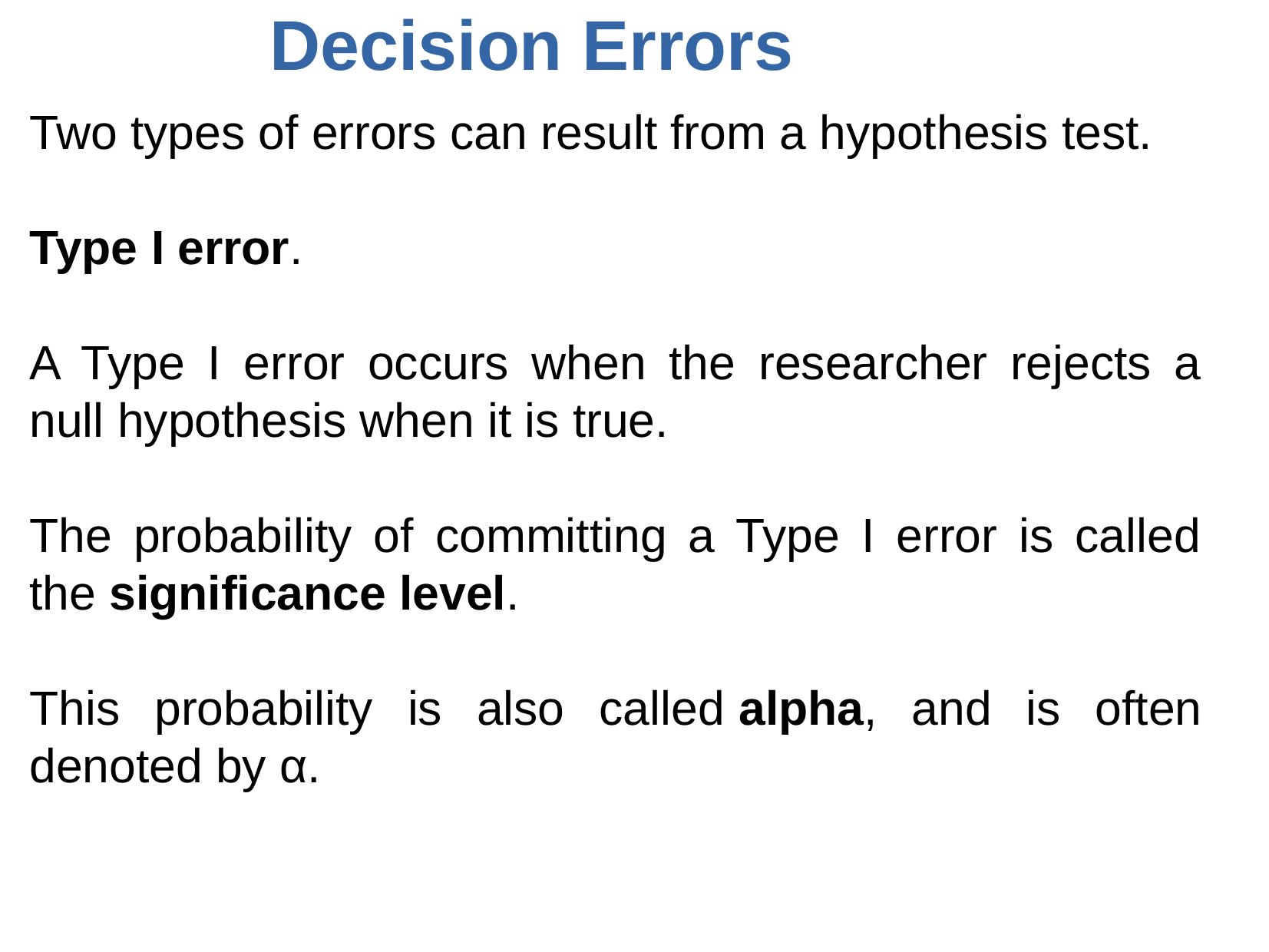

# Decision Errors
Two types of errors can result from a hypothesis test.

Type I error.

A Type I error occurs when the researcher rejects a null hypothesis when it is true.

The probability of committing a Type I error is called the significance level.

This probability is also called alpha, and is often denoted by α.